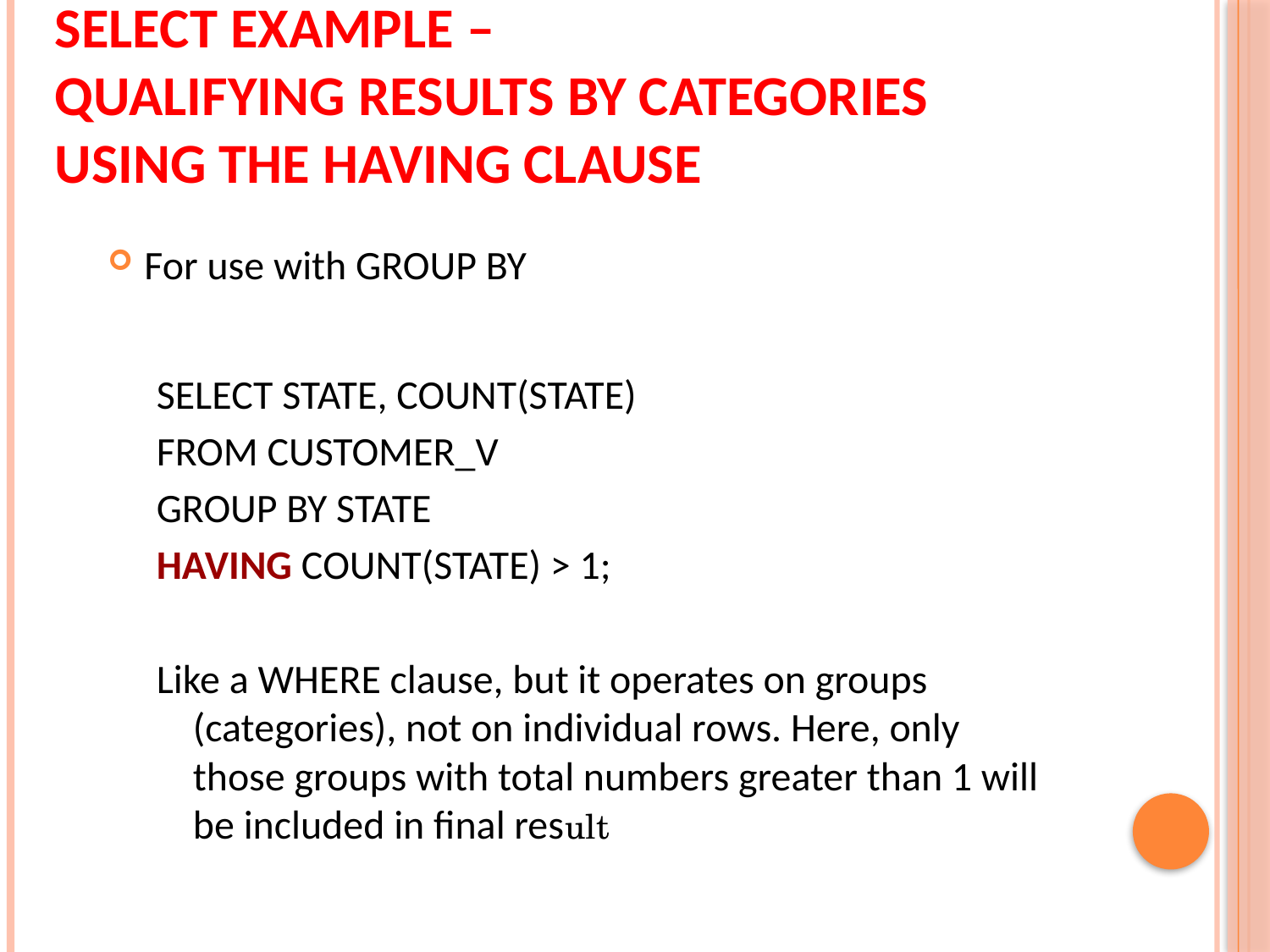

# SELECT Example – Qualifying Results by Categories Using the HAVING Clause
For use with GROUP BY

SELECT STATE, COUNT(STATE)
FROM CUSTOMER_V
GROUP BY STATE
HAVING COUNT(STATE) > 1;

Like a WHERE clause, but it operates on groups (categories), not on individual rows. Here, only those groups with total numbers greater than 1 will be included in final result